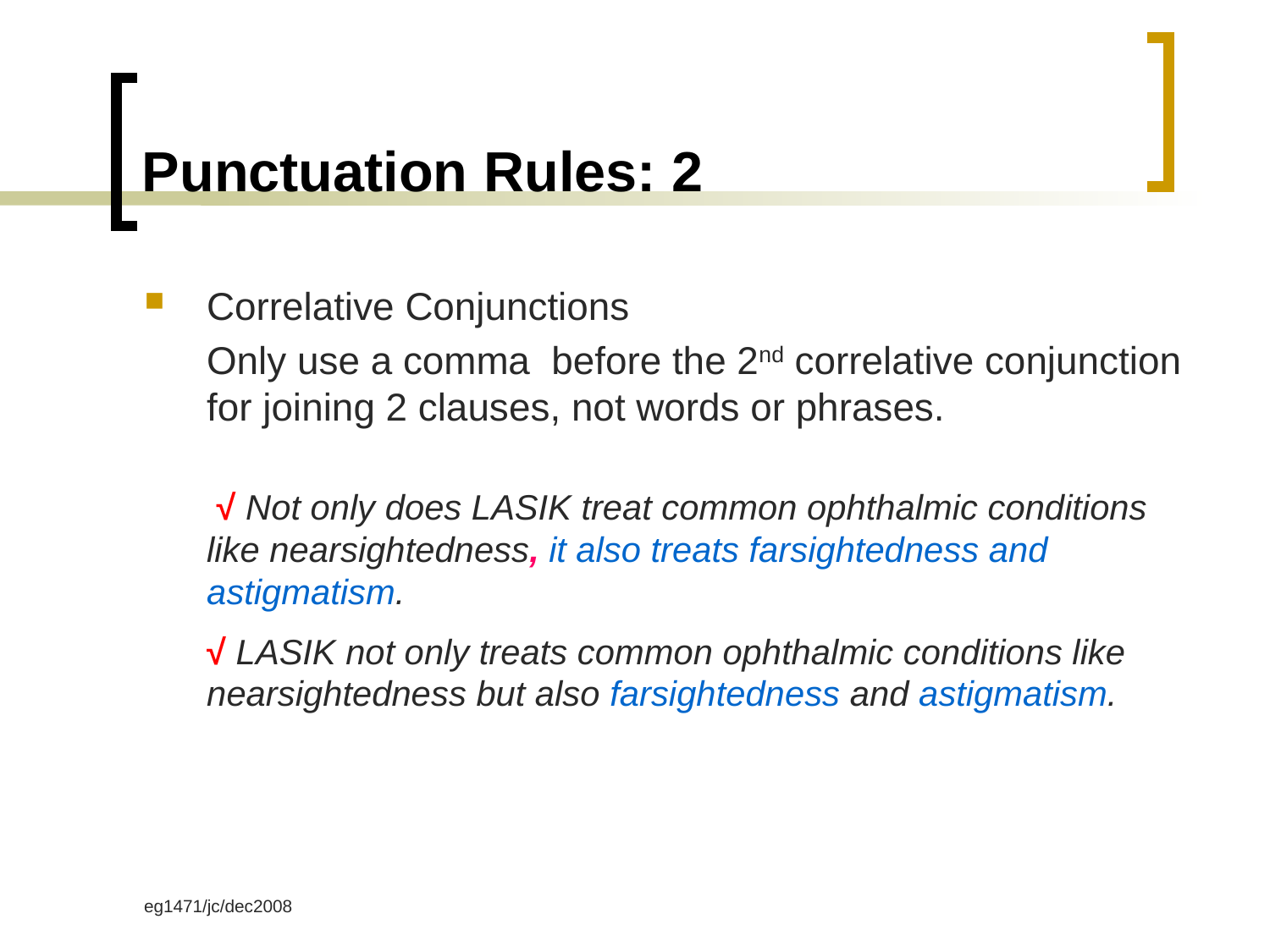

# Punctuation Rules: 2
Correlative Conjunctions
	Only use a comma  before the 2nd correlative conjunction for joining 2 clauses, not words or phrases.
 √ Not only does LASIK treat common ophthalmic conditions like nearsightedness, it also treats farsightedness and astigmatism.
 	√ LASIK not only treats common ophthalmic conditions like nearsightedness but also farsightedness and astigmatism.

eg1471/jc/dec2008